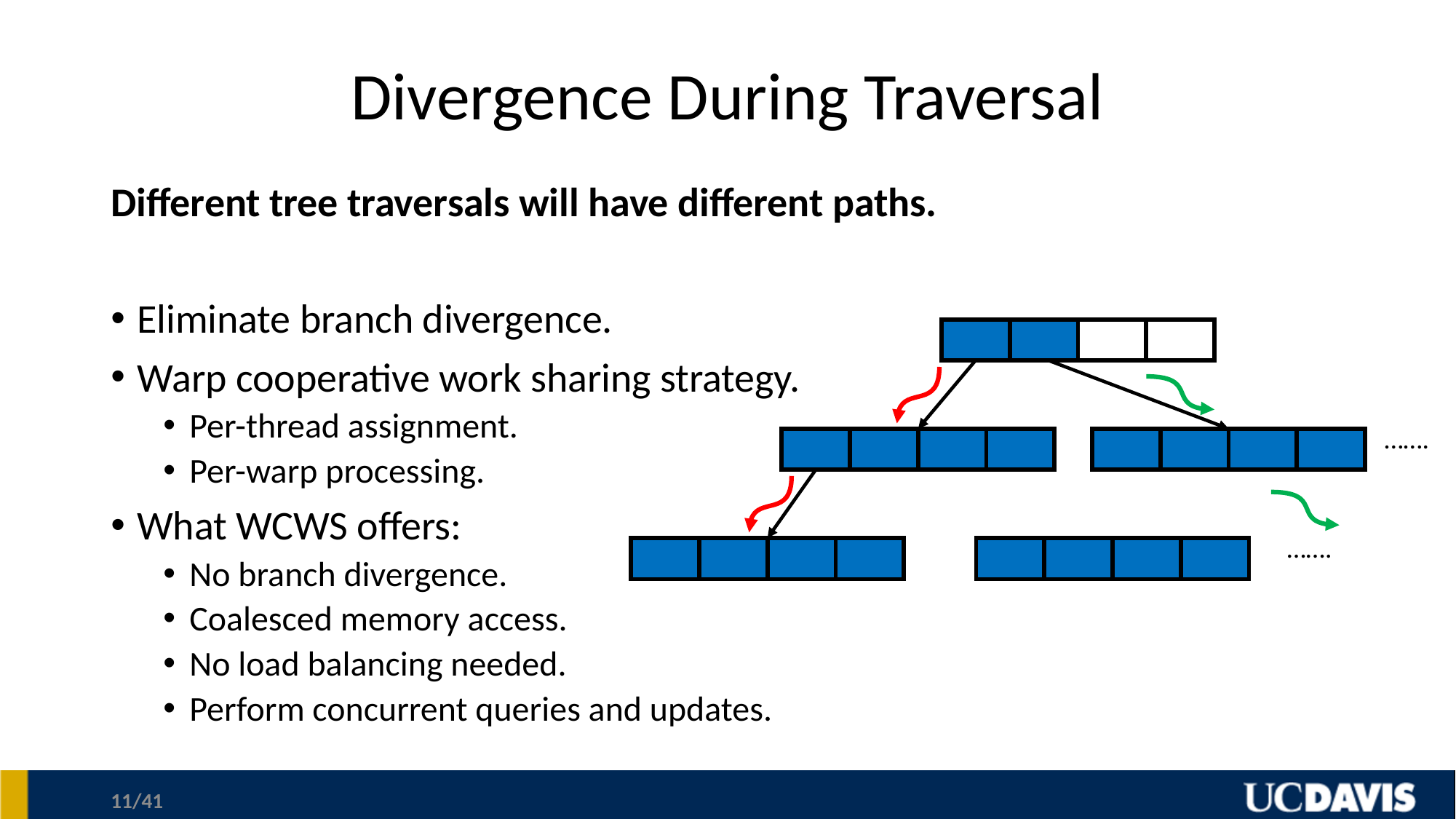

# Divergence During Traversal
Different tree traversals will have different paths.

Eliminate branch divergence.
Warp cooperative work sharing strategy.
Per-thread assignment.
Per-warp processing.
What WCWS offers:
No branch divergence.
Coalesced memory access.
No load balancing needed.
Perform concurrent queries and updates.

…….

…….

11/41